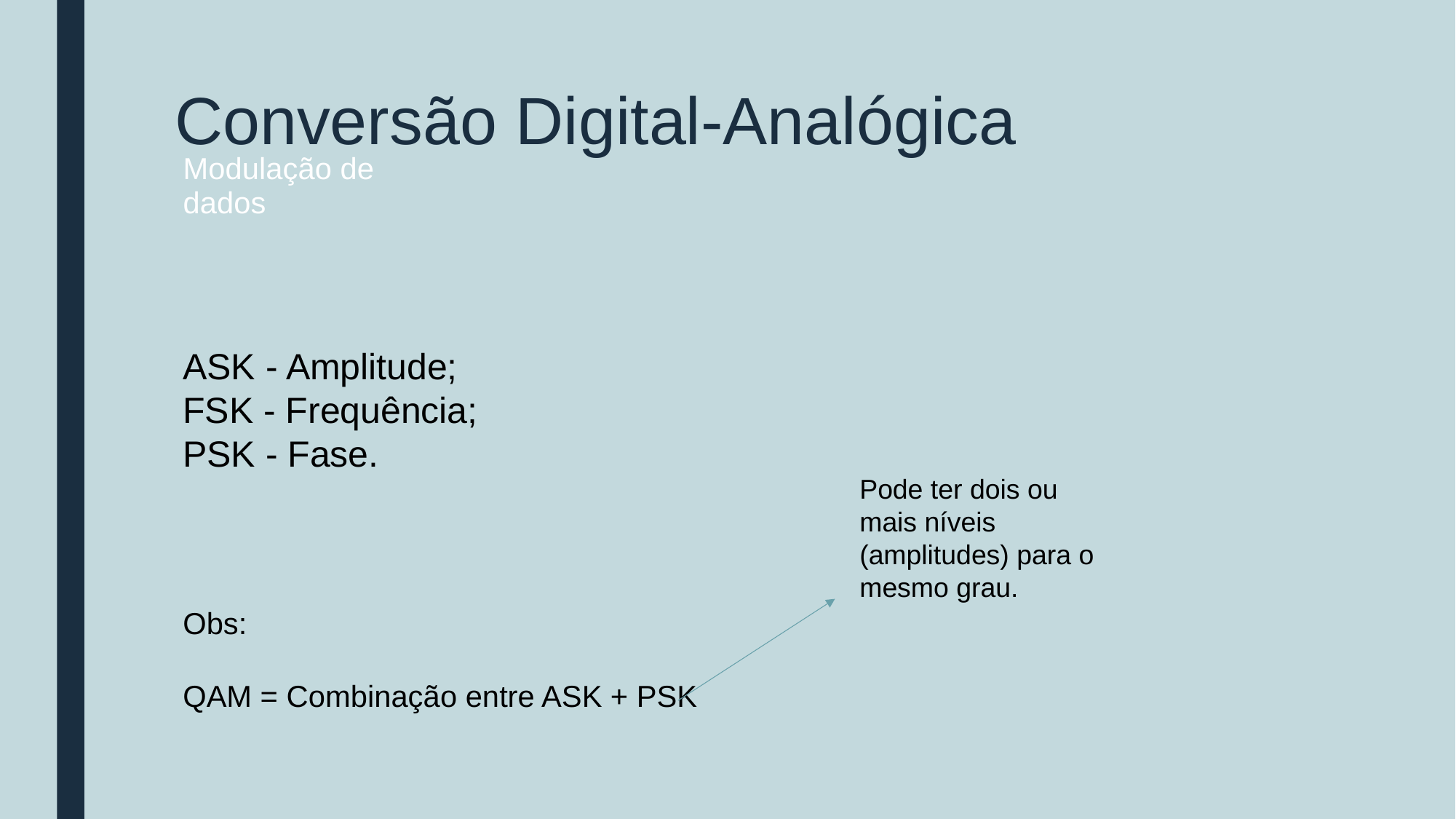

# Conversão Digital-Analógica
Modulação de dados
ASK - Amplitude;
FSK - Frequência;
PSK - Fase.
Pode ter dois ou mais níveis (amplitudes) para o mesmo grau.
Obs:

QAM = Combinação entre ASK + PSK